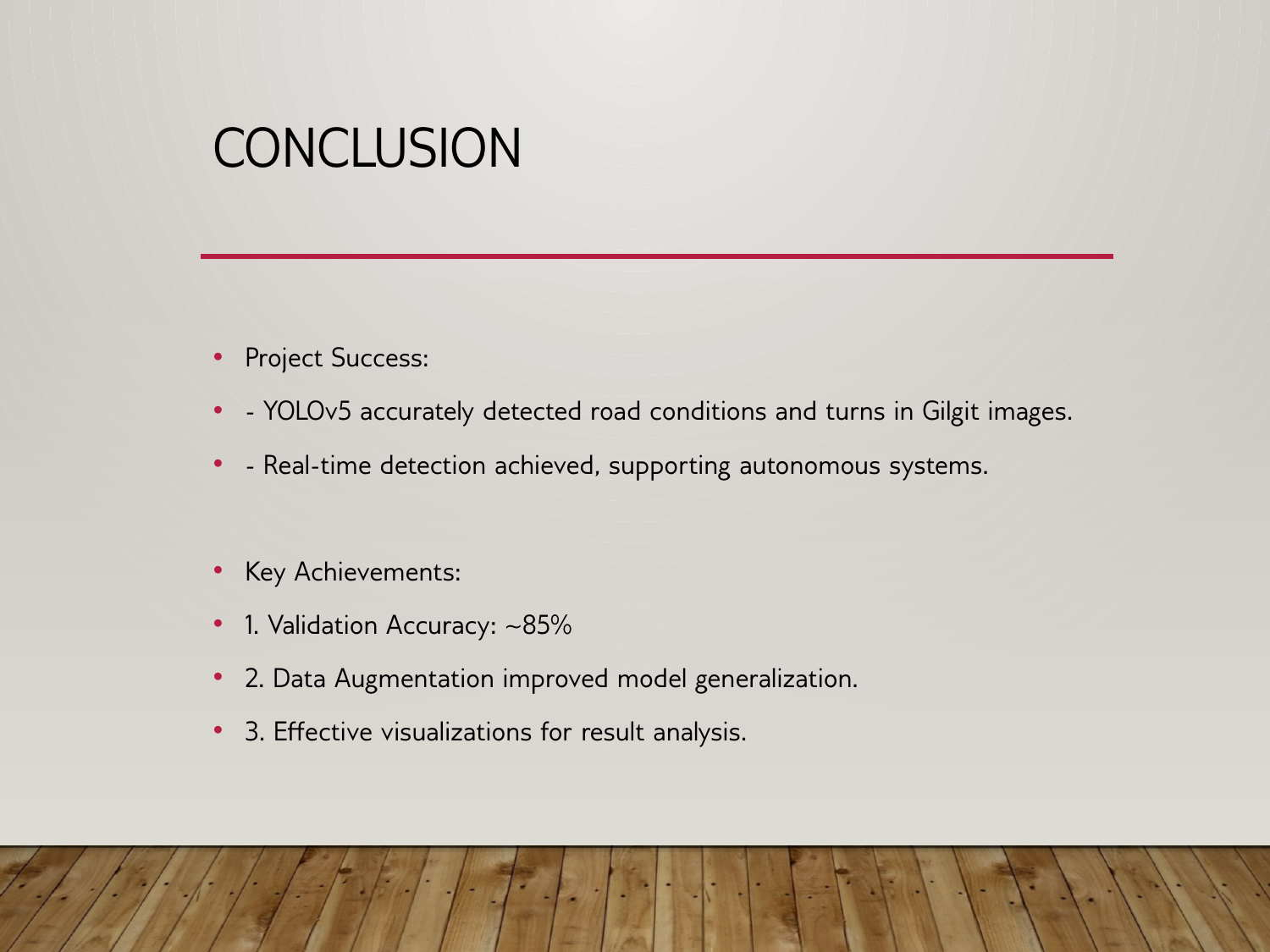

# Conclusion

Project Success:
- YOLOv5 accurately detected road conditions and turns in Gilgit images.
- Real-time detection achieved, supporting autonomous systems.

Key Achievements:
1. Validation Accuracy: ~85%
2. Data Augmentation improved model generalization.
3. Effective visualizations for result analysis.